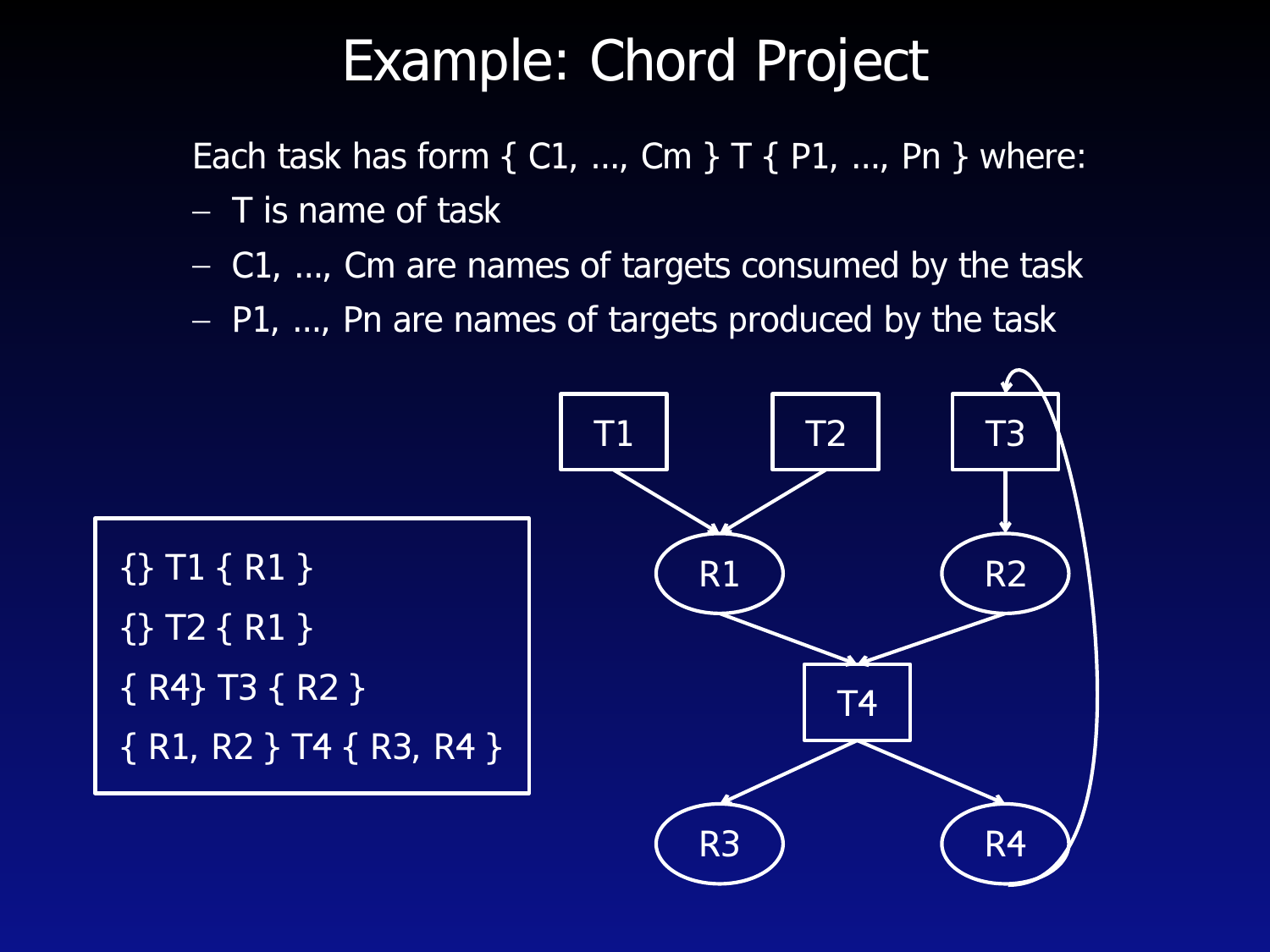

# Example: Chord Project
Each task has form { C1, …, Cm } T { P1, …, Pn } where:
T is name of task
C1, …, Cm are names of targets consumed by the task
P1, …, Pn are names of targets produced by the task
T1
T2
T3
{} T1 { R1 }
{} T2 { R1 }
{ R4} T3 { R2 }
{ R1, R2 } T4 { R3, R4 }
R1
R2
T4
R3
R4